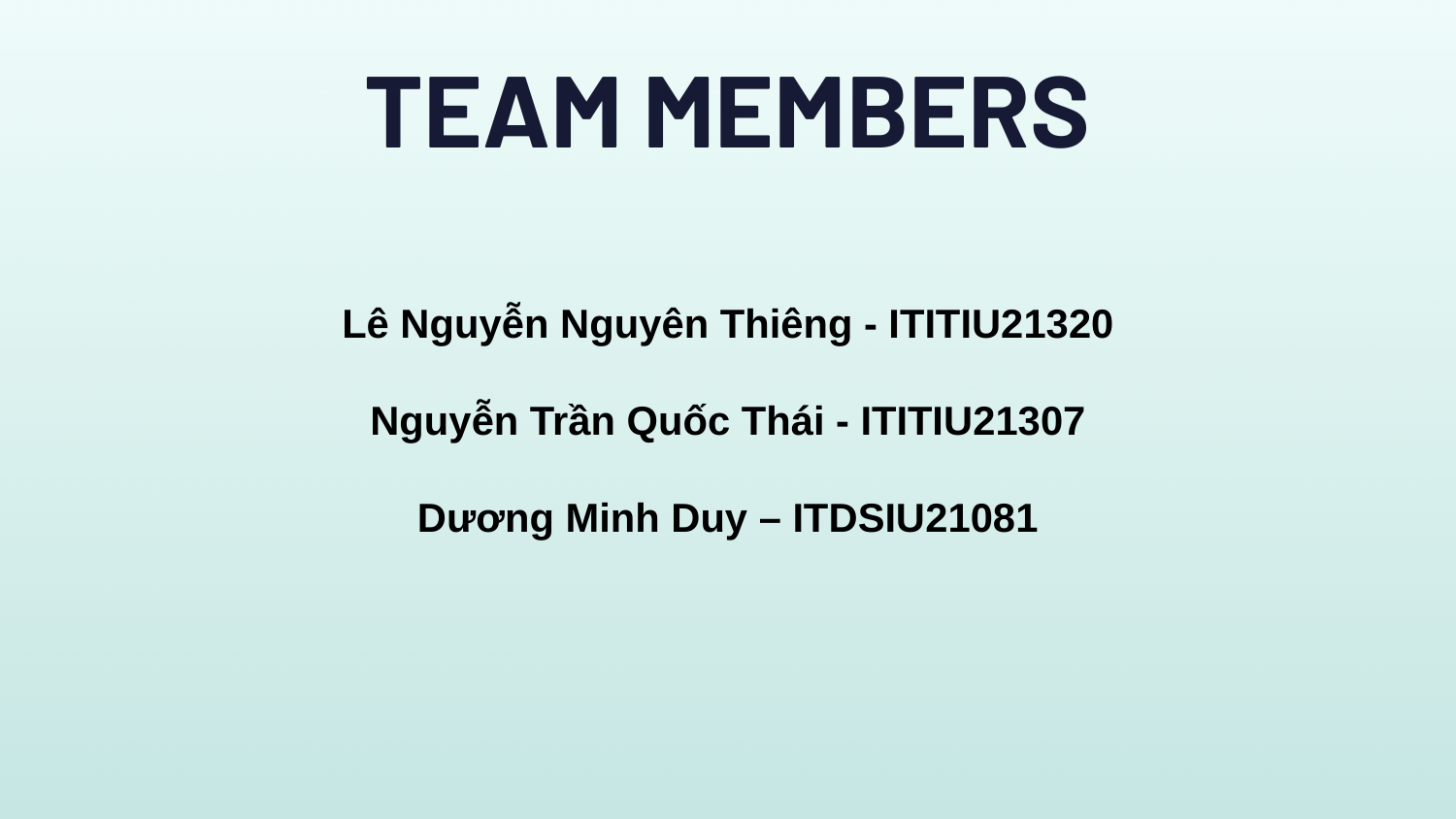

TEAM MEMBERS
Lê Nguyễn Nguyên Thiêng - ITITIU21320

Nguyễn Trần Quốc Thái - ITITIU21307

Dương Minh Duy – ITDSIU21081